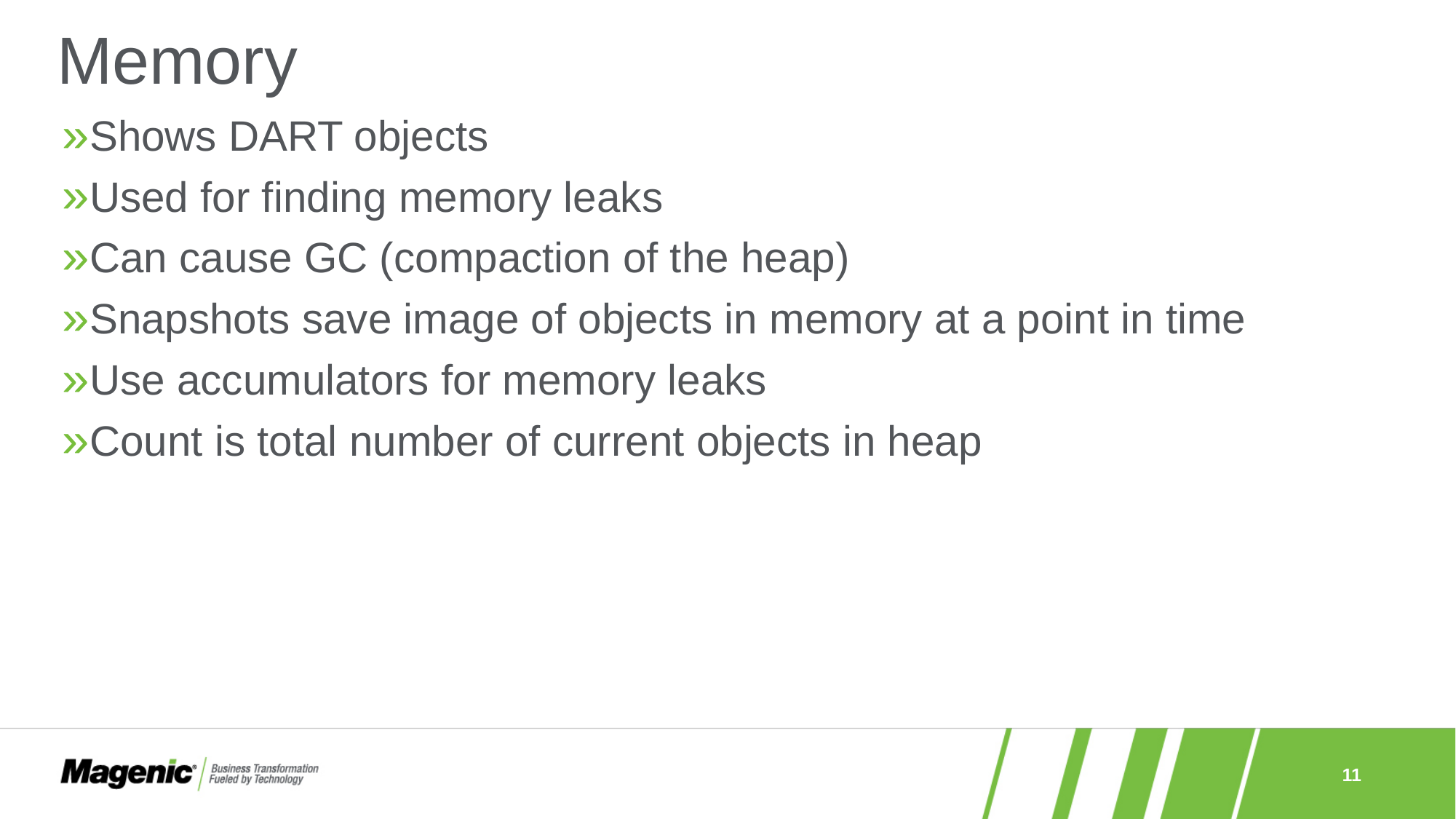

# Memory
Shows DART objects
Used for finding memory leaks
Can cause GC (compaction of the heap)
Snapshots save image of objects in memory at a point in time
Use accumulators for memory leaks
Count is total number of current objects in heap